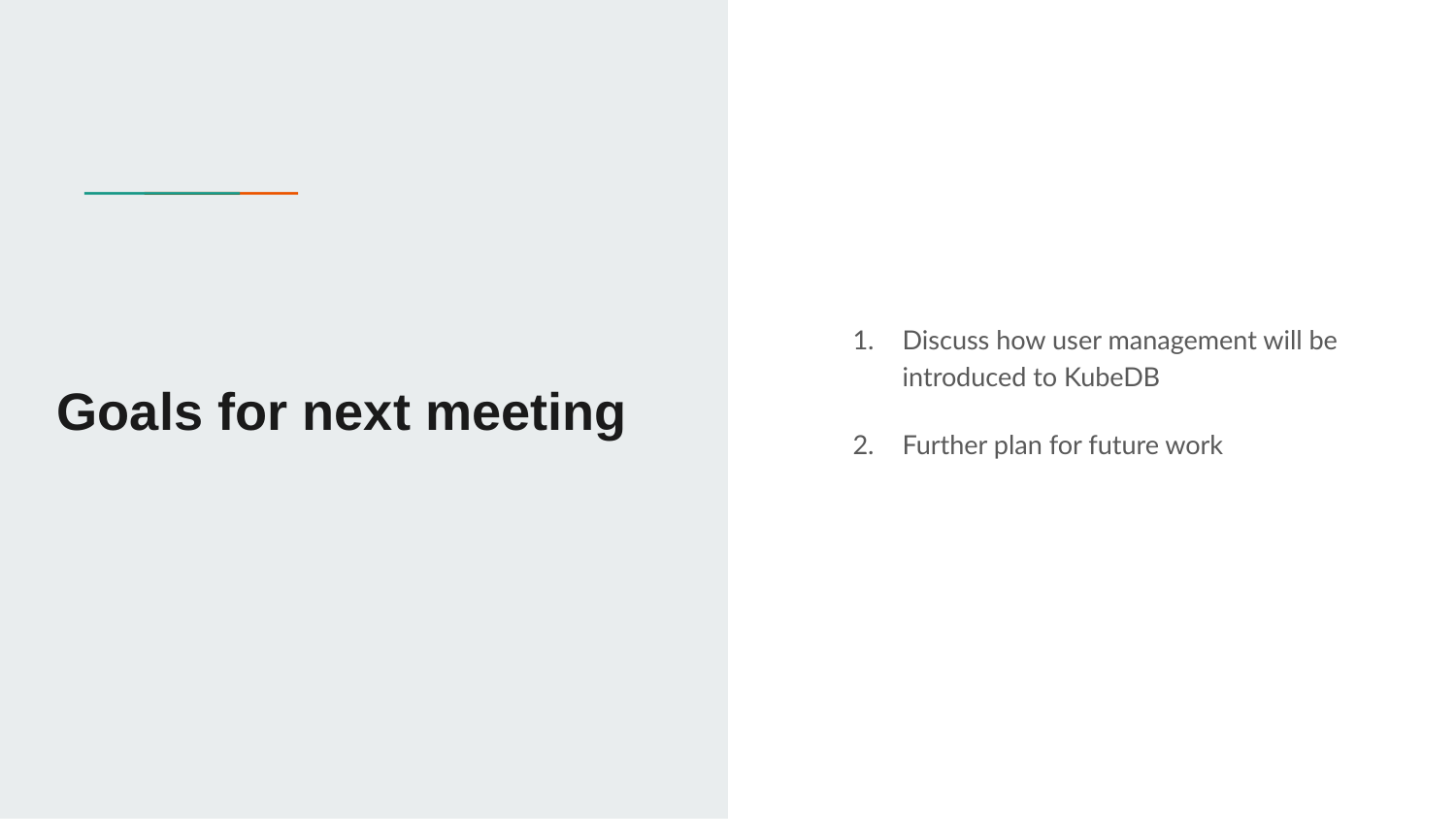

# Goals for next meeting
Discuss how user management will be introduced to KubeDB
Further plan for future work